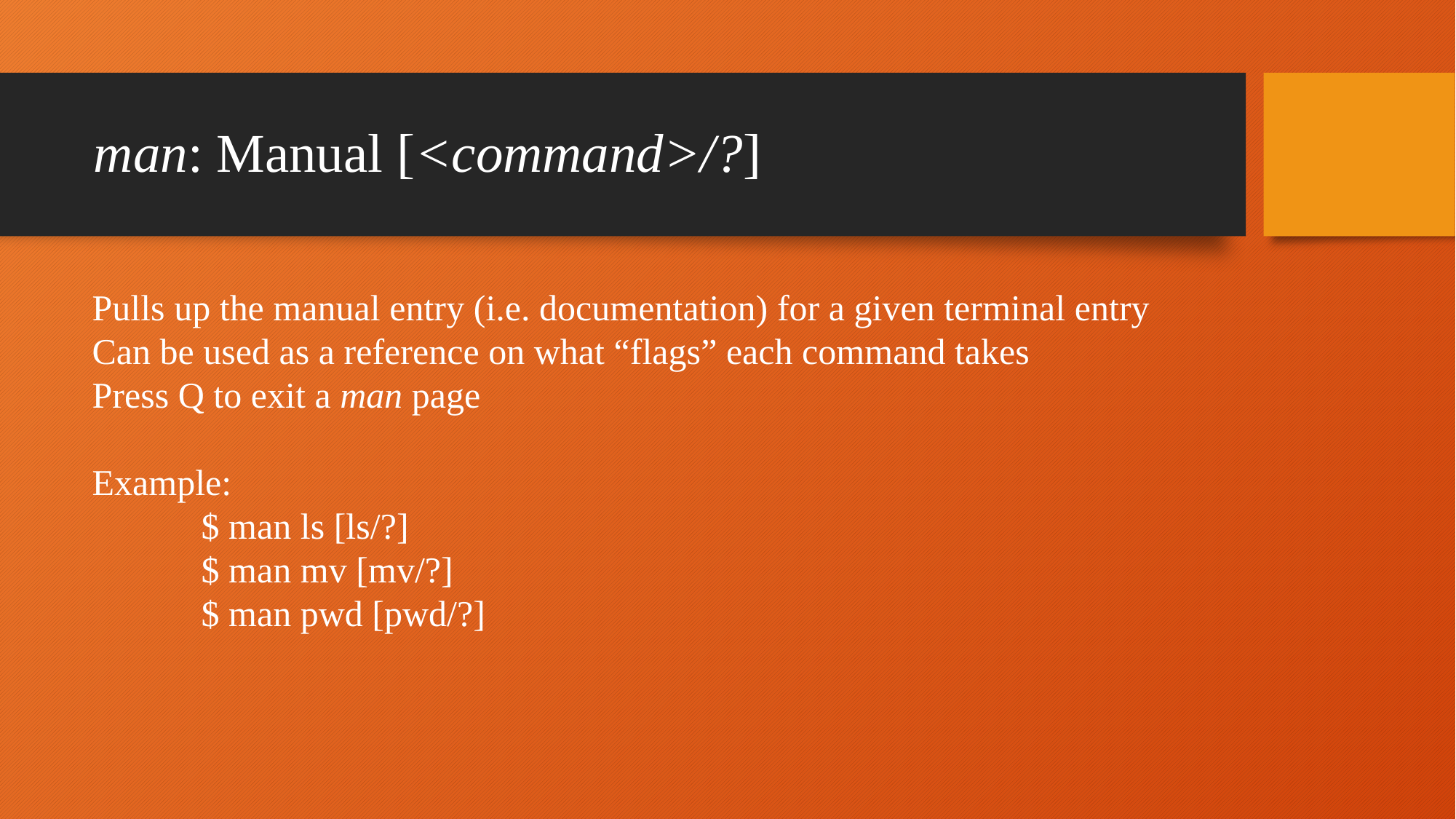

# man: Manual [<command>/?]
Pulls up the manual entry (i.e. documentation) for a given terminal entry
Can be used as a reference on what “flags” each command takes
Press Q to exit a man page

Example:
	$ man ls [ls/?]
	$ man mv [mv/?]
	$ man pwd [pwd/?]